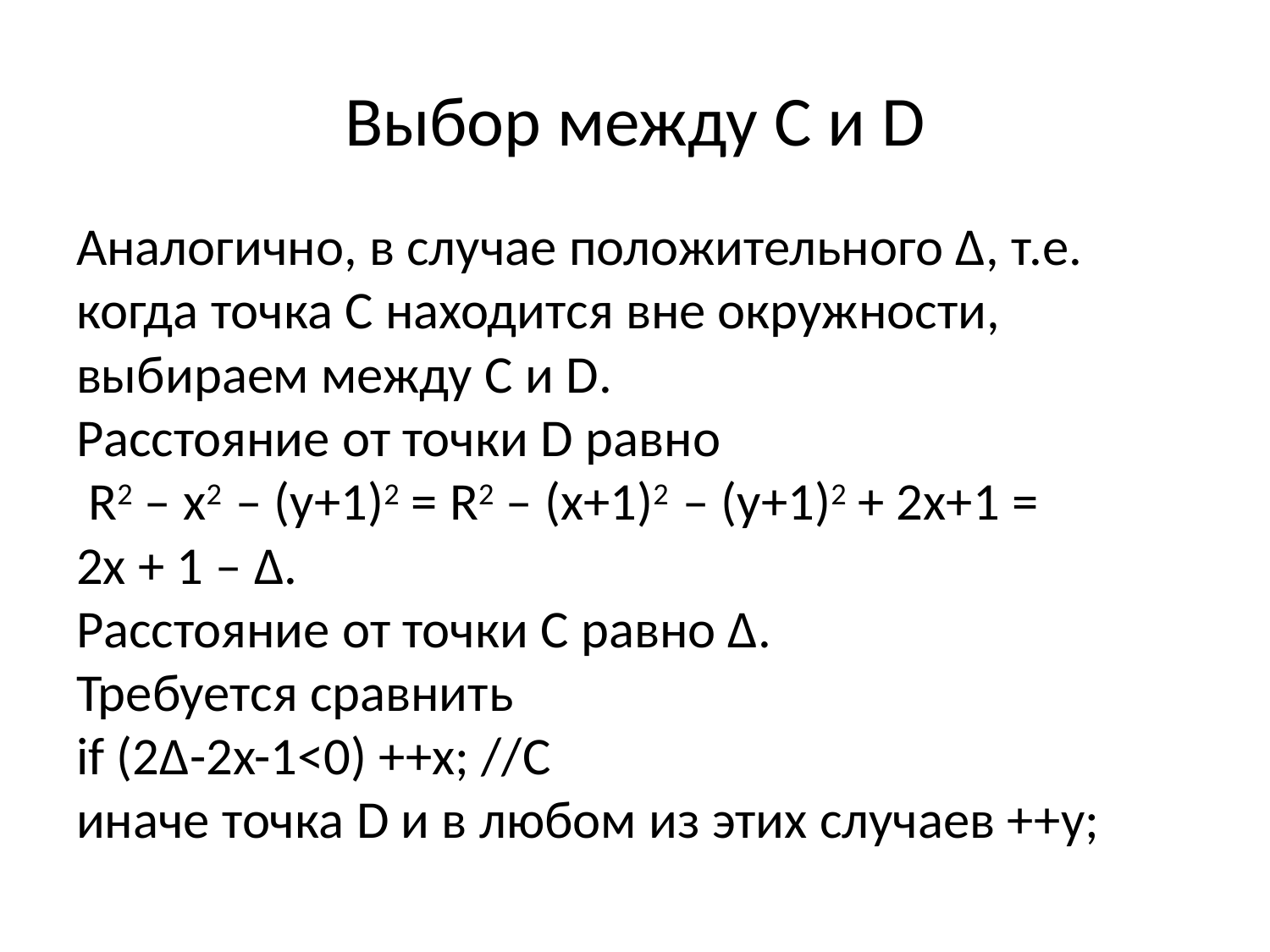

# Выбор между С и D
Аналогично, в случае положительного Δ, т.е. когда точка С находится вне окружности, выбираем между С и D.
Расстояние от точки D равно
 R2 – x2  – (y+1)2 = R2 – (x+1)2  – (y+1)2 + 2x+1 =
2x + 1 – Δ.
Расстояние от точки С равно Δ.
Требуется сравнить
if (2Δ-2x-1<0) ++x; //C
иначе точка D и в любом из этих случаев ++y;